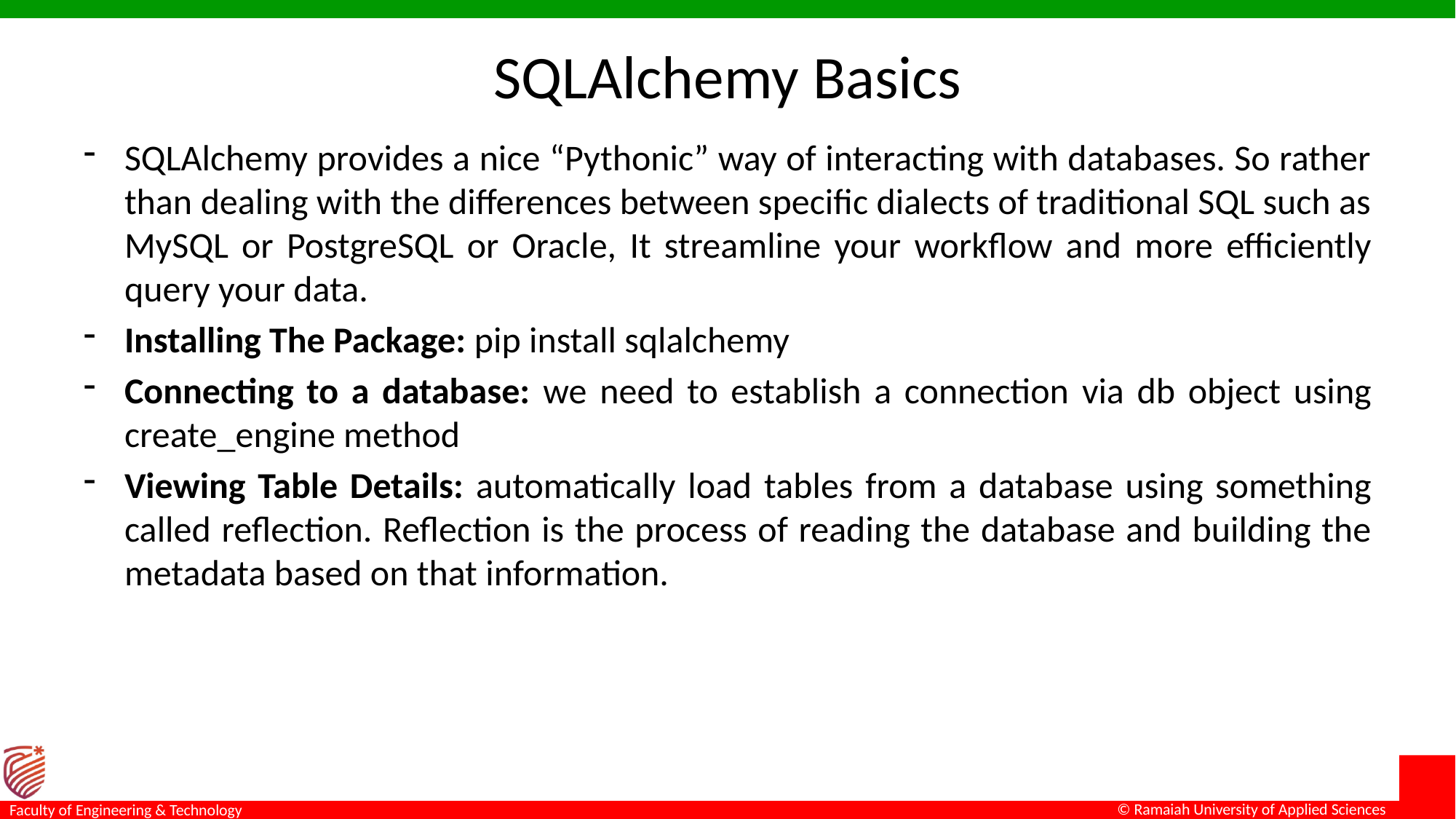

# SQLAlchemy Basics
SQLAlchemy provides a nice “Pythonic” way of interacting with databases. So rather than dealing with the differences between specific dialects of traditional SQL such as MySQL or PostgreSQL or Oracle, It streamline your workflow and more efficiently query your data.
Installing The Package: pip install sqlalchemy
Connecting to a database: we need to establish a connection via db object using create_engine method
Viewing Table Details: automatically load tables from a database using something called reflection. Reflection is the process of reading the database and building the metadata based on that information.